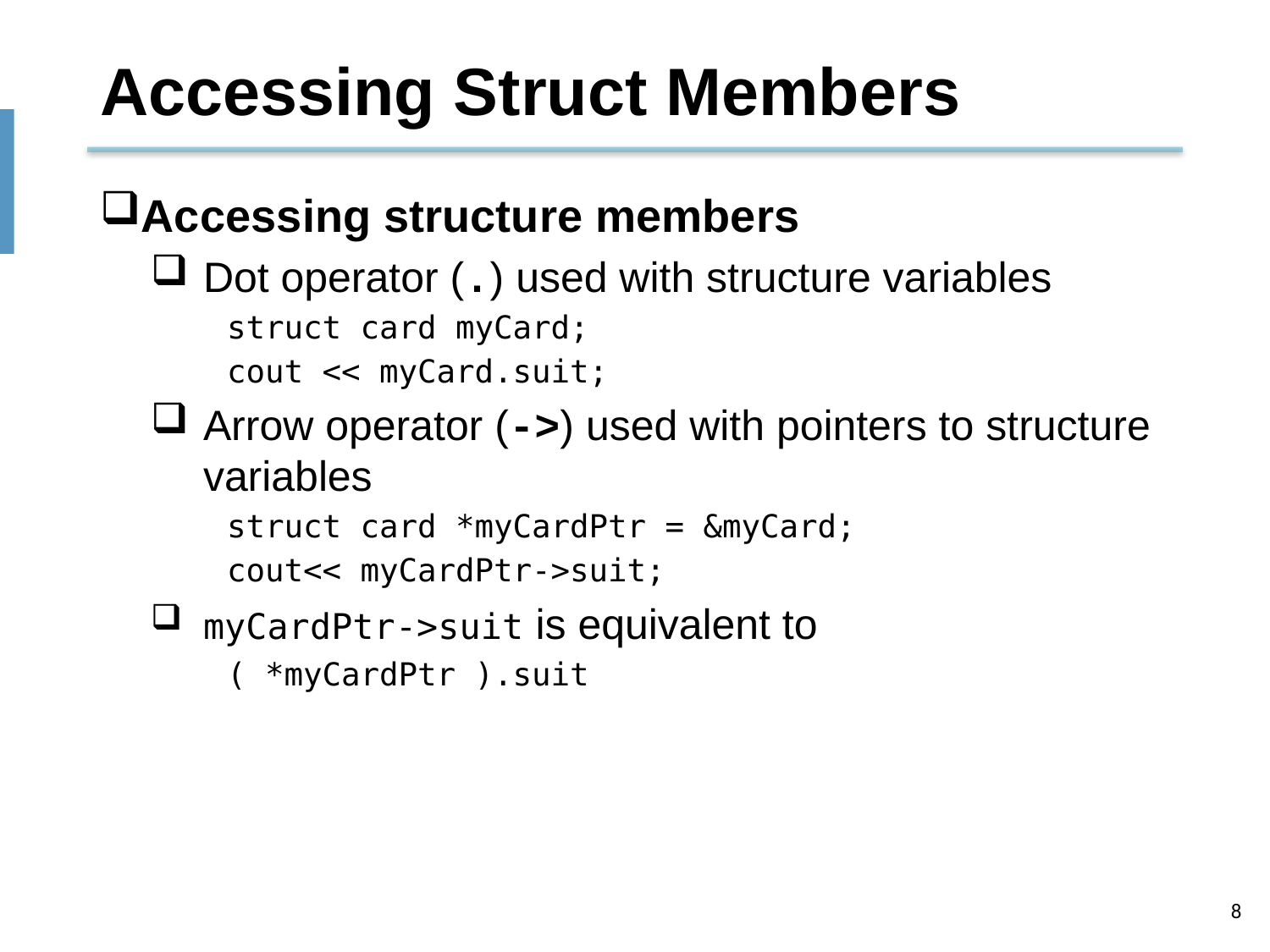

# Accessing Struct Members
Accessing structure members
Dot operator (.) used with structure variables
struct card myCard;
cout << myCard.suit;
Arrow operator (->) used with pointers to structure variables
struct card *myCardPtr = &myCard;
cout<< myCardPtr->suit;
myCardPtr->suit is equivalent to
( *myCardPtr ).suit

8